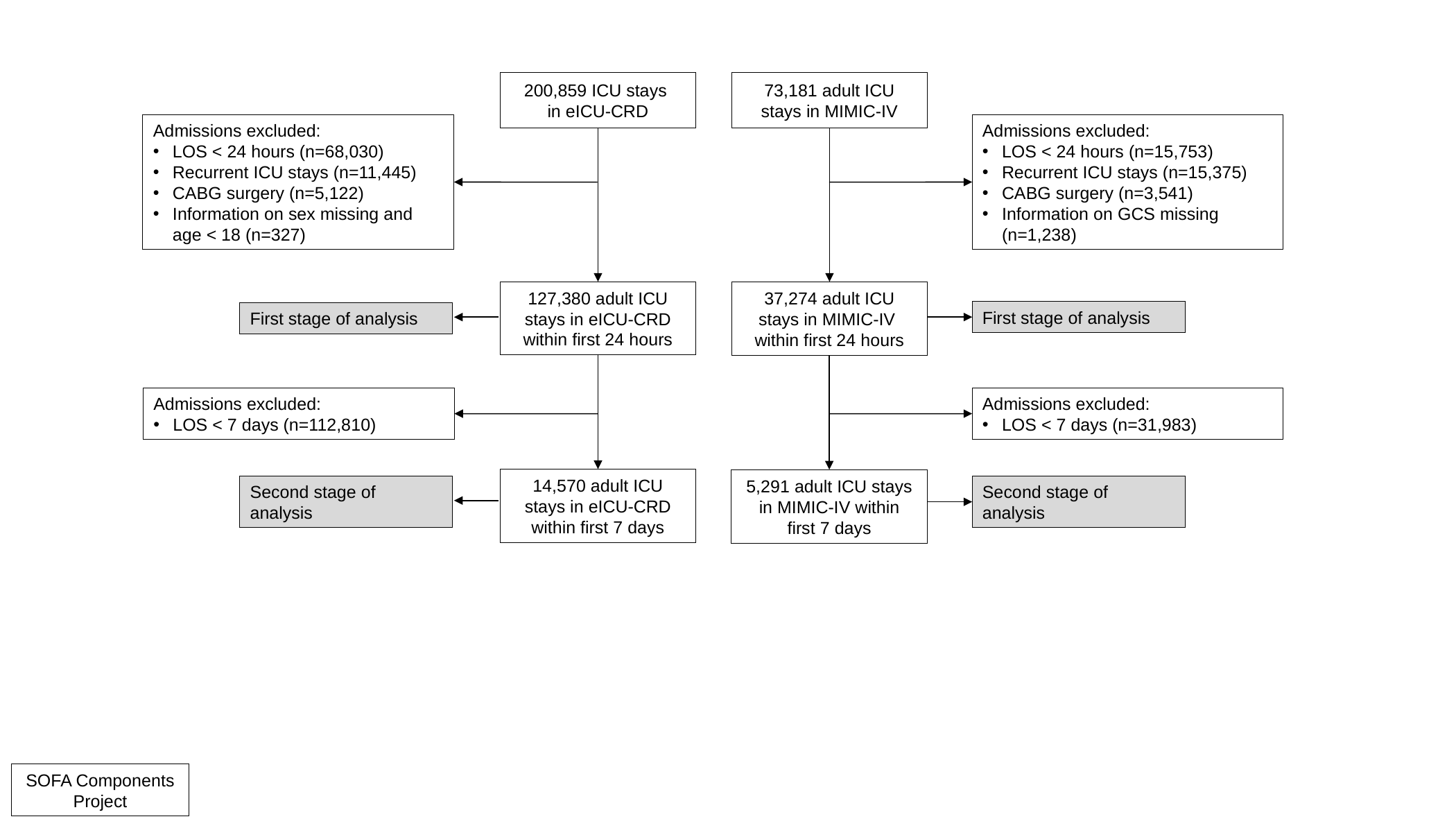

200,859 ICU stays
in eICU-CRD
73,181 adult ICU stays in MIMIC-IV
Admissions excluded:
LOS < 24 hours (n=68,030)
Recurrent ICU stays (n=11,445)
CABG surgery (n=5,122)
Information on sex missing and age < 18 (n=327)
Admissions excluded:
LOS < 24 hours (n=15,753)
Recurrent ICU stays (n=15,375)
CABG surgery (n=3,541)
Information on GCS missing (n=1,238)
127,380 adult ICU stays in eICU-CRD within first 24 hours
37,274 adult ICU stays in MIMIC-IV
within first 24 hours
First stage of analysis
First stage of analysis
Admissions excluded:
LOS < 7 days (n=112,810)
Admissions excluded:
LOS < 7 days (n=31,983)
14,570 adult ICU stays in eICU-CRD
within first 7 days
5,291 adult ICU stays in MIMIC-IV within
first 7 days
Second stage of analysis
Second stage of analysis
SOFA Components
Project